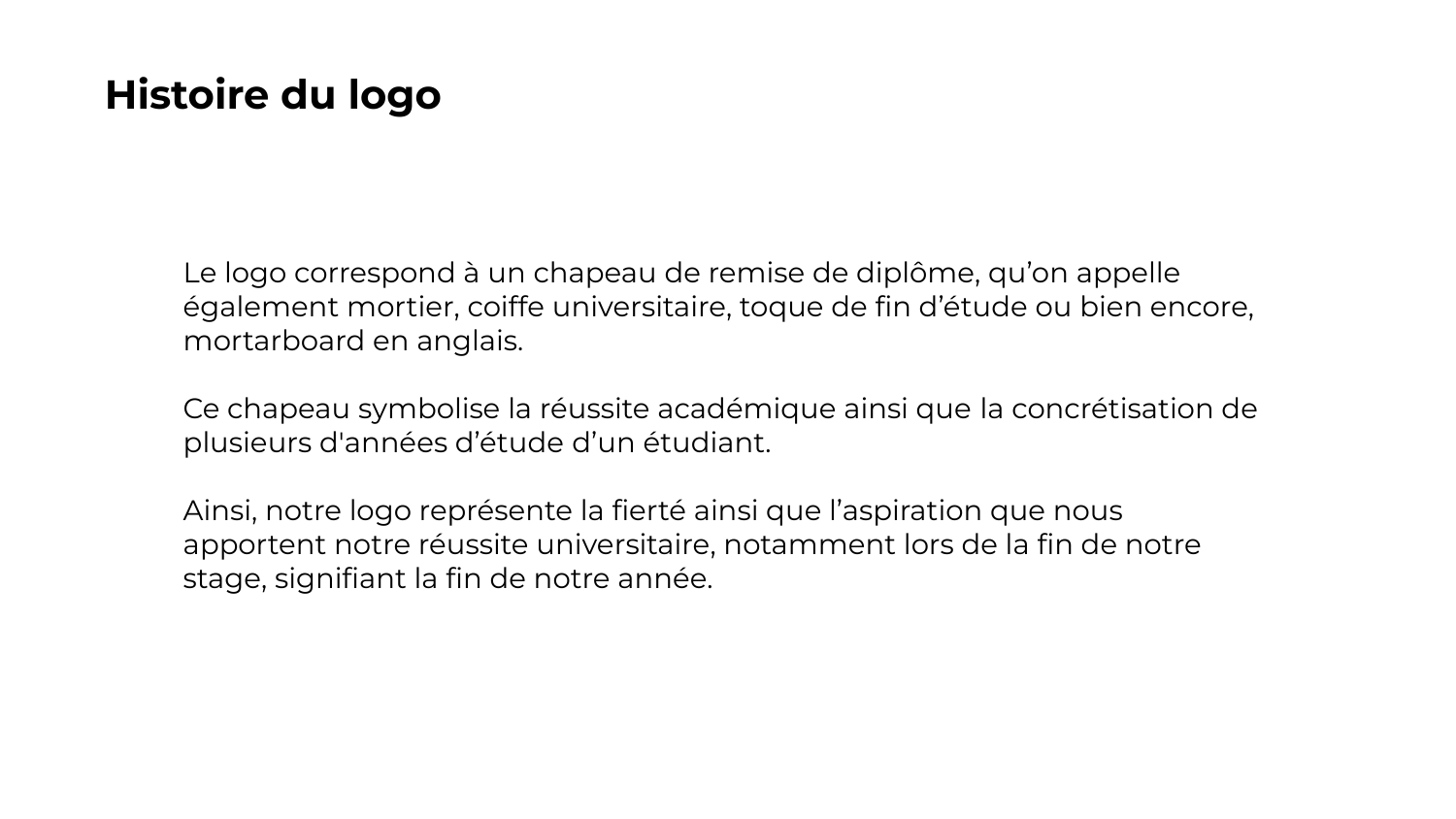

Histoire du logo
Le logo correspond à un chapeau de remise de diplôme, qu’on appelle également mortier, coiffe universitaire, toque de fin d’étude ou bien encore, mortarboard en anglais.

Ce chapeau symbolise la réussite académique ainsi que la concrétisation de plusieurs d'années d’étude d’un étudiant.

Ainsi, notre logo représente la fierté ainsi que l’aspiration que nous apportent notre réussite universitaire, notamment lors de la fin de notre stage, signifiant la fin de notre année.